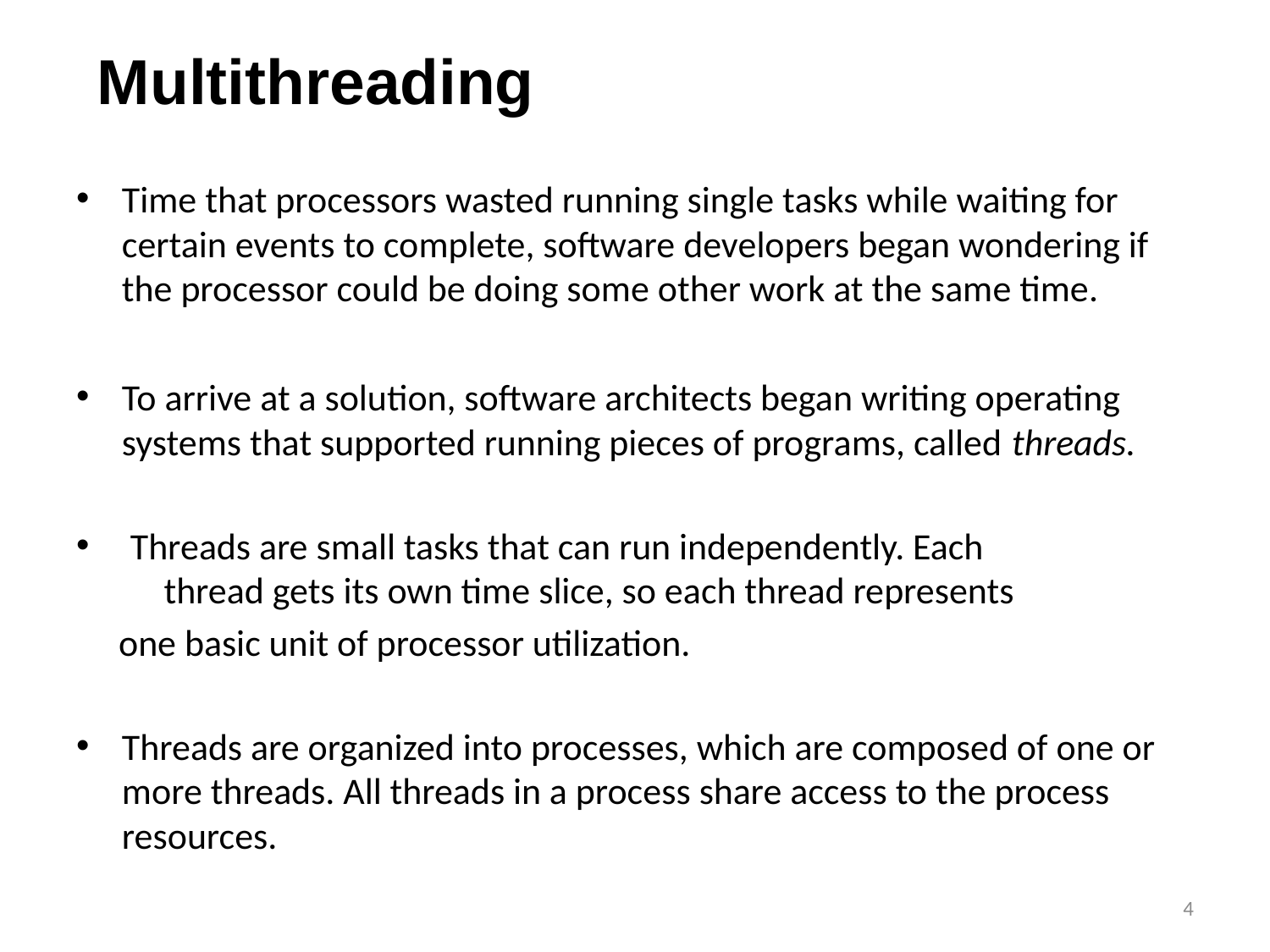

# Multithreading
Time that processors wasted running single tasks while waiting for certain events to complete, software developers began wondering if the processor could be doing some other work at the same time.

To arrive at a solution, software architects began writing operating systems that supported running pieces of programs, called threads.

 Threads are small tasks that can run independently. Each                              thread gets its own time slice, so each thread represents
     one basic unit of processor utilization.

Threads are organized into processes, which are composed of one or more threads. All threads in a process share access to the process resources.
4